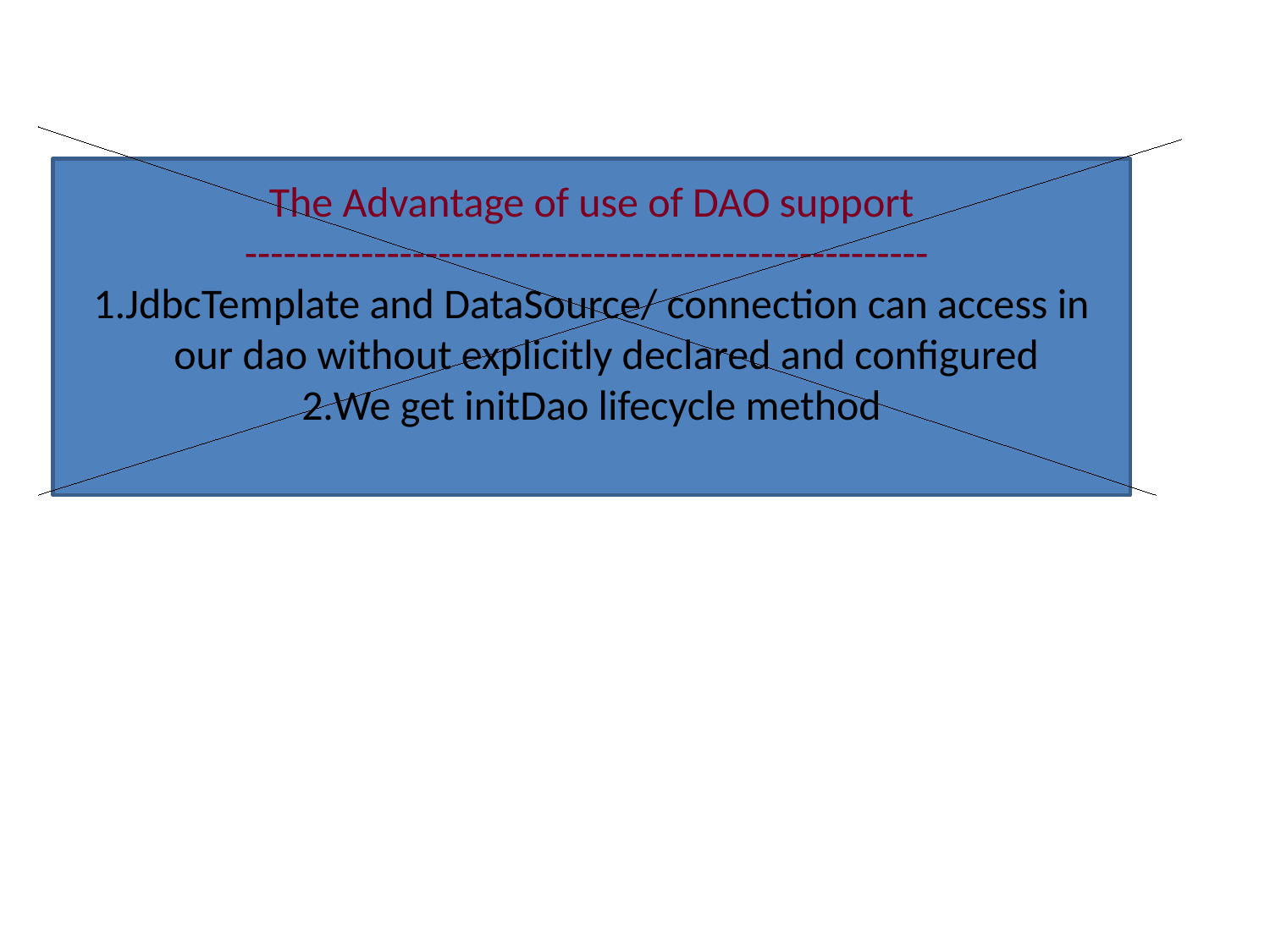

The Advantage of use of DAO support
-----------------------------------------------------
JdbcTemplate and DataSource/ connection can access in our dao without explicitly declared and configured
We get initDao lifecycle method